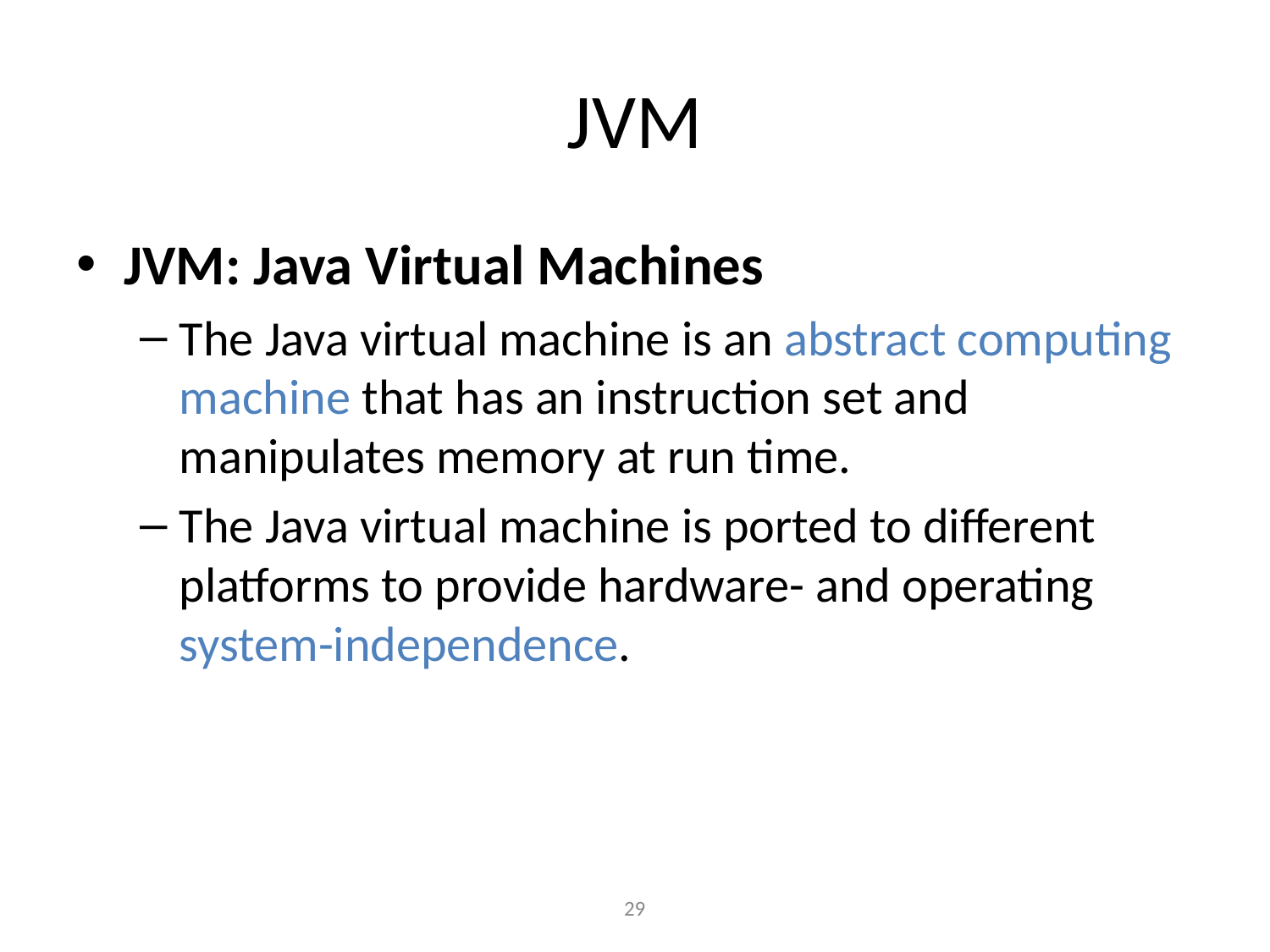

# JVM
JVM: Java Virtual Machines
The Java virtual machine is an abstract computing machine that has an instruction set and manipulates memory at run time.
The Java virtual machine is ported to different platforms to provide hardware- and operating system-independence.
29